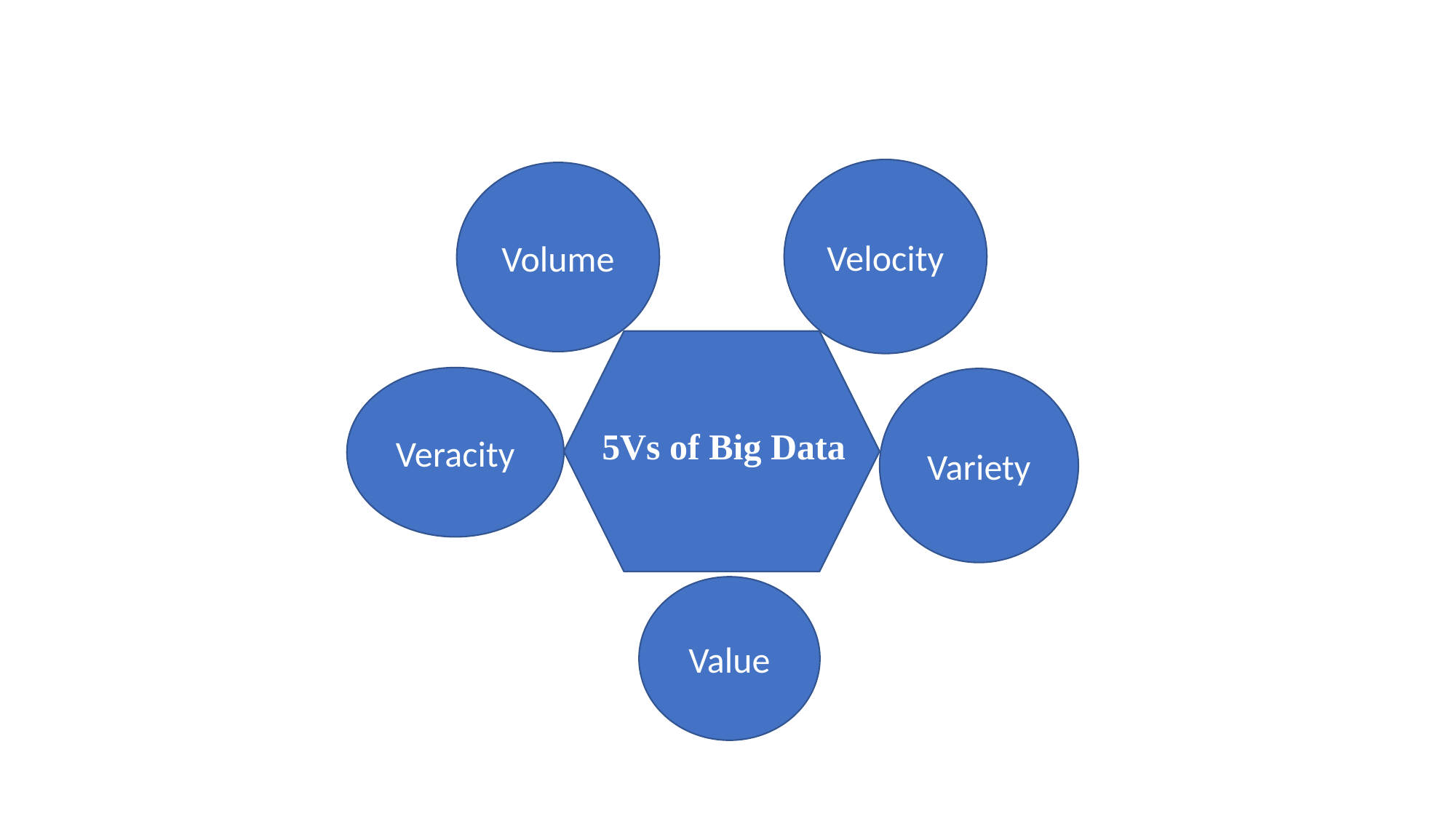

Velocity
Volume

5Vs of Big Data
Veracity
Variety
Value